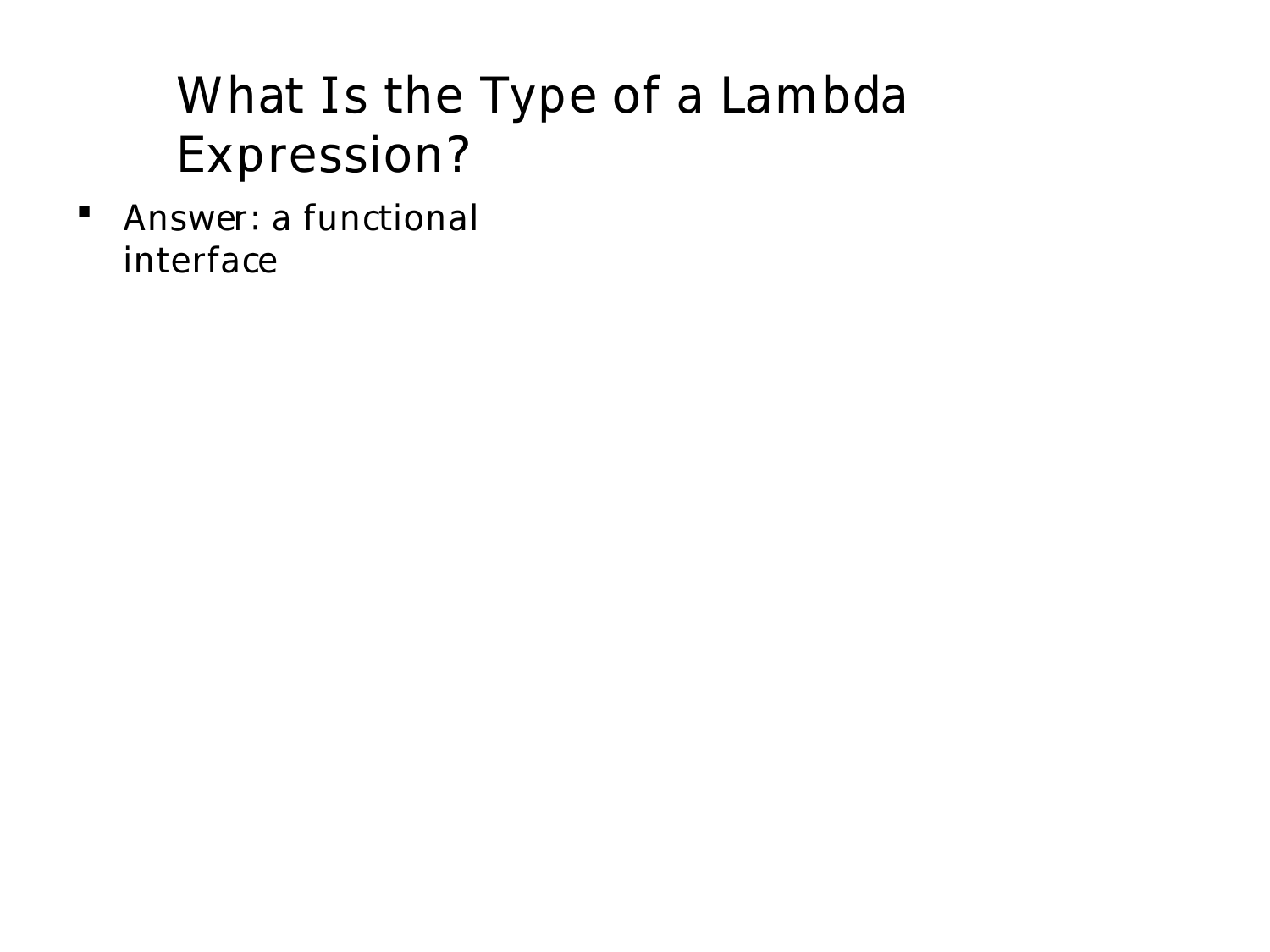

# What Is the Type of a Lambda Expression?
Answer: a functional interface